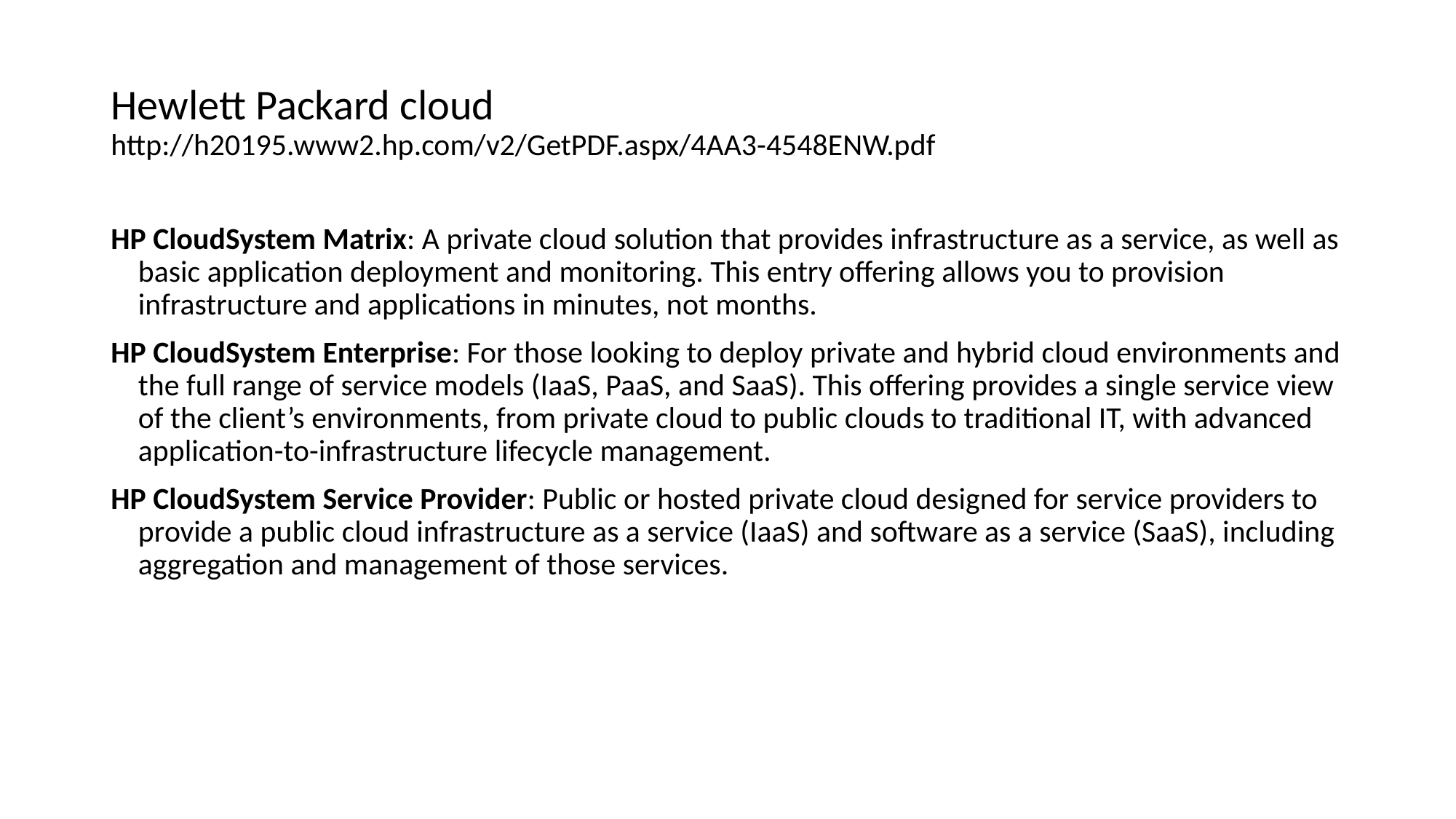

# Hewlett Packard cloud http://h20195.www2.hp.com/v2/GetPDF.aspx/4AA3-4548ENW.pdf
HP CloudSystem Matrix: A private cloud solution that provides infrastructure as a service, as well as basic application deployment and monitoring. This entry offering allows you to provision infrastructure and applications in minutes, not months.
HP CloudSystem Enterprise: For those looking to deploy private and hybrid cloud environments and the full range of service models (IaaS, PaaS, and SaaS). This offering provides a single service view of the client’s environments, from private cloud to public clouds to traditional IT, with advanced application-to-infrastructure lifecycle management.
HP CloudSystem Service Provider: Public or hosted private cloud designed for service providers to provide a public cloud infrastructure as a service (IaaS) and software as a service (SaaS), including aggregation and management of those services.